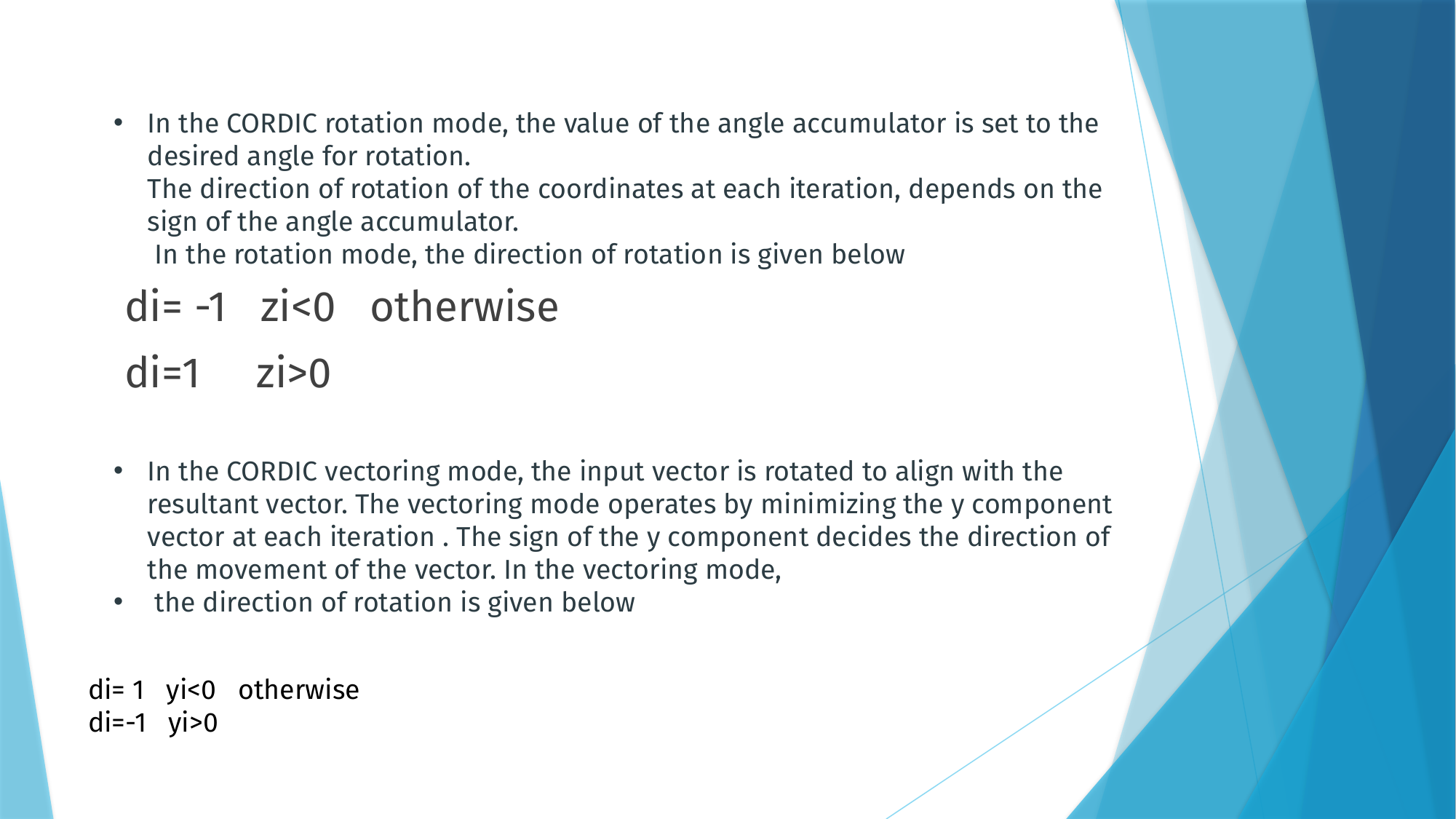

# In the CORDIC rotation mode, the value of the angle accumulator is set to the desired angle for rotation. The direction of rotation of the coordinates at each iteration, depends on the sign of the angle accumulator. In the rotation mode, the direction of rotation is given below
di= -1   zi<0   otherwise
di=1     zi>0

In the CORDIC vectoring mode, the input vector is rotated to align with the resultant vector. The vectoring mode operates by minimizing the y component vector at each iteration . The sign of the y component decides the direction of the movement of the vector. In the vectoring mode,
 the direction of rotation is given below

di= 1   yi<0   otherwise
di=-1   yi>0